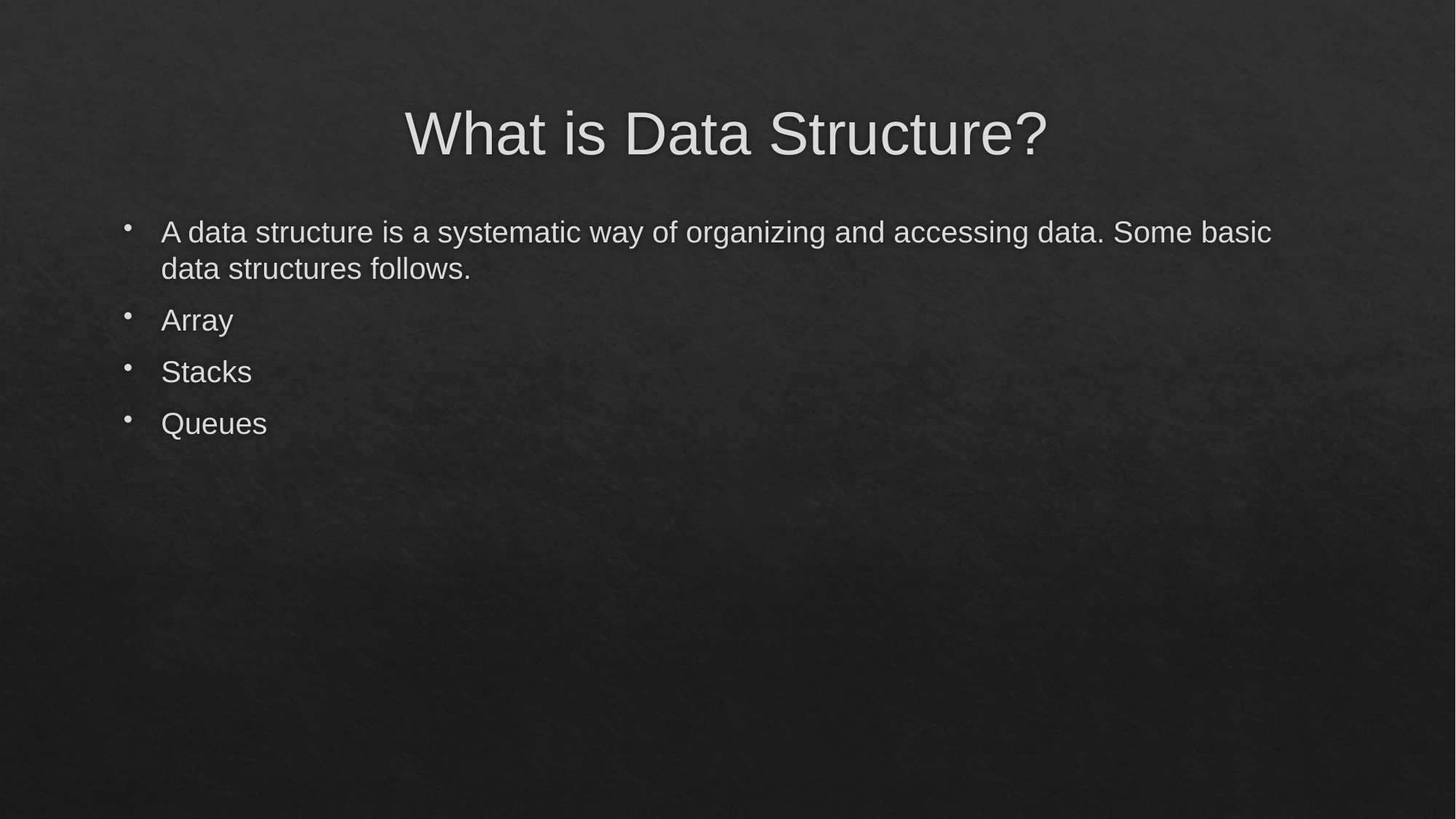

# What is Data Structure?
A data structure is a systematic way of organizing and accessing data. Some basic data structures follows.
Array
Stacks
Queues